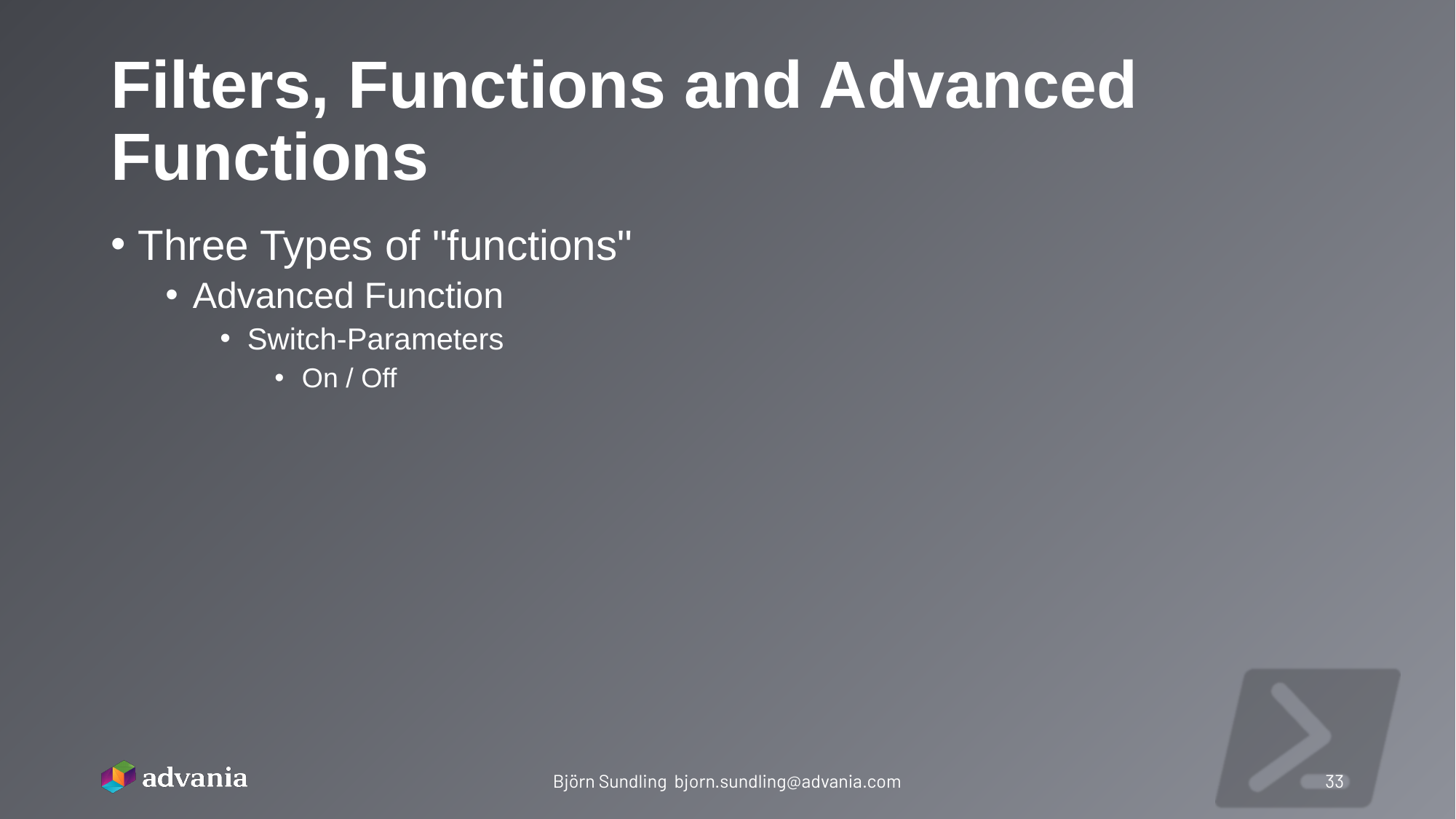

# Filters, Functions and Advanced Functions
Three Types of "functions"
Advanced Function
Switch-Parameters
On / Off

Björn Sundling  bjorn.sundling@advania.com
33